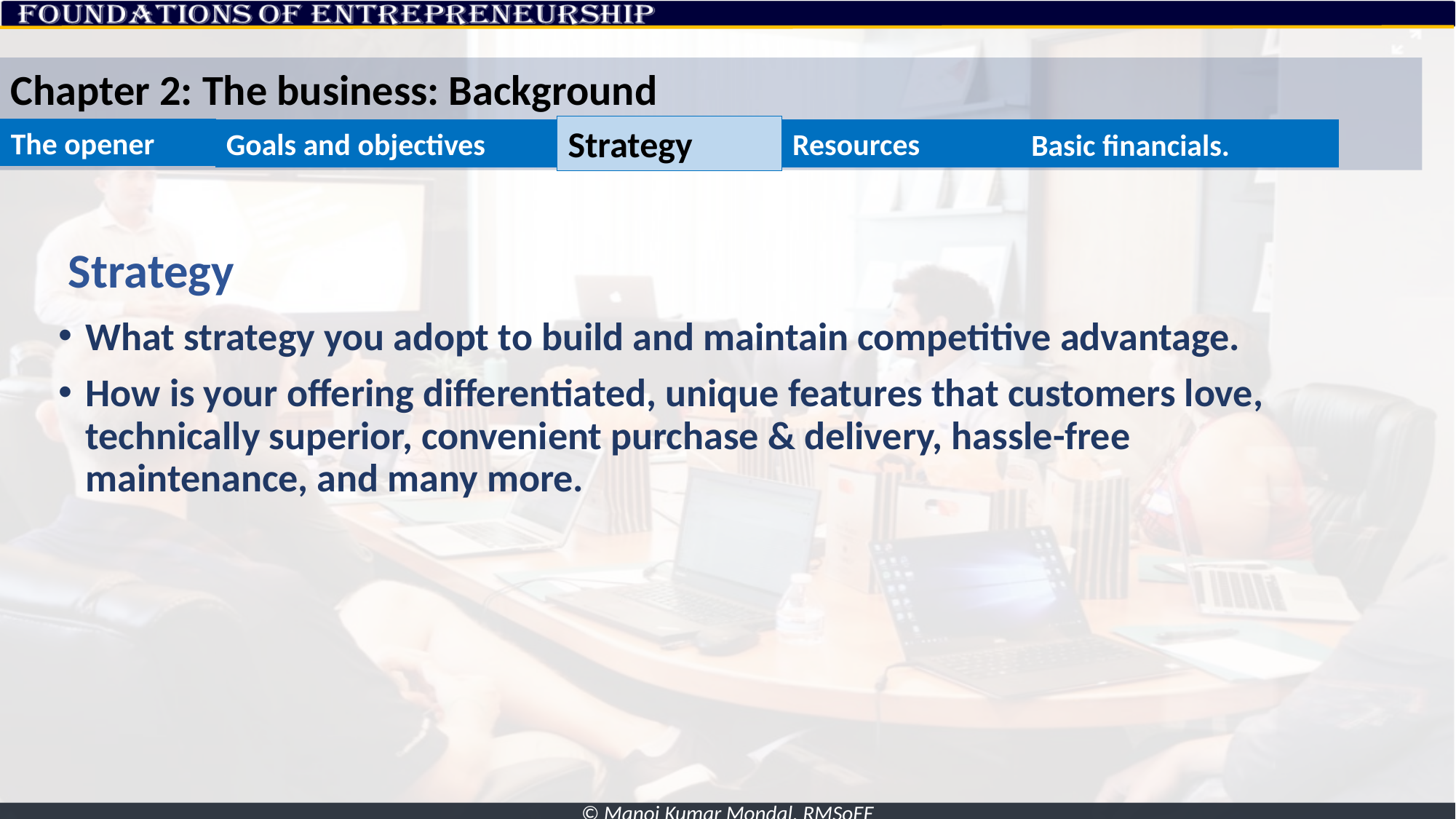

Chapter 2: The business: Background

Strategy
The opener
Goals and objectives
Resources
Basic financials.
# Strategy
What strategy you adopt to build and maintain competitive advantage.
How is your offering differentiated, unique features that customers love, technically superior, convenient purchase & delivery, hassle-free maintenance, and many more.